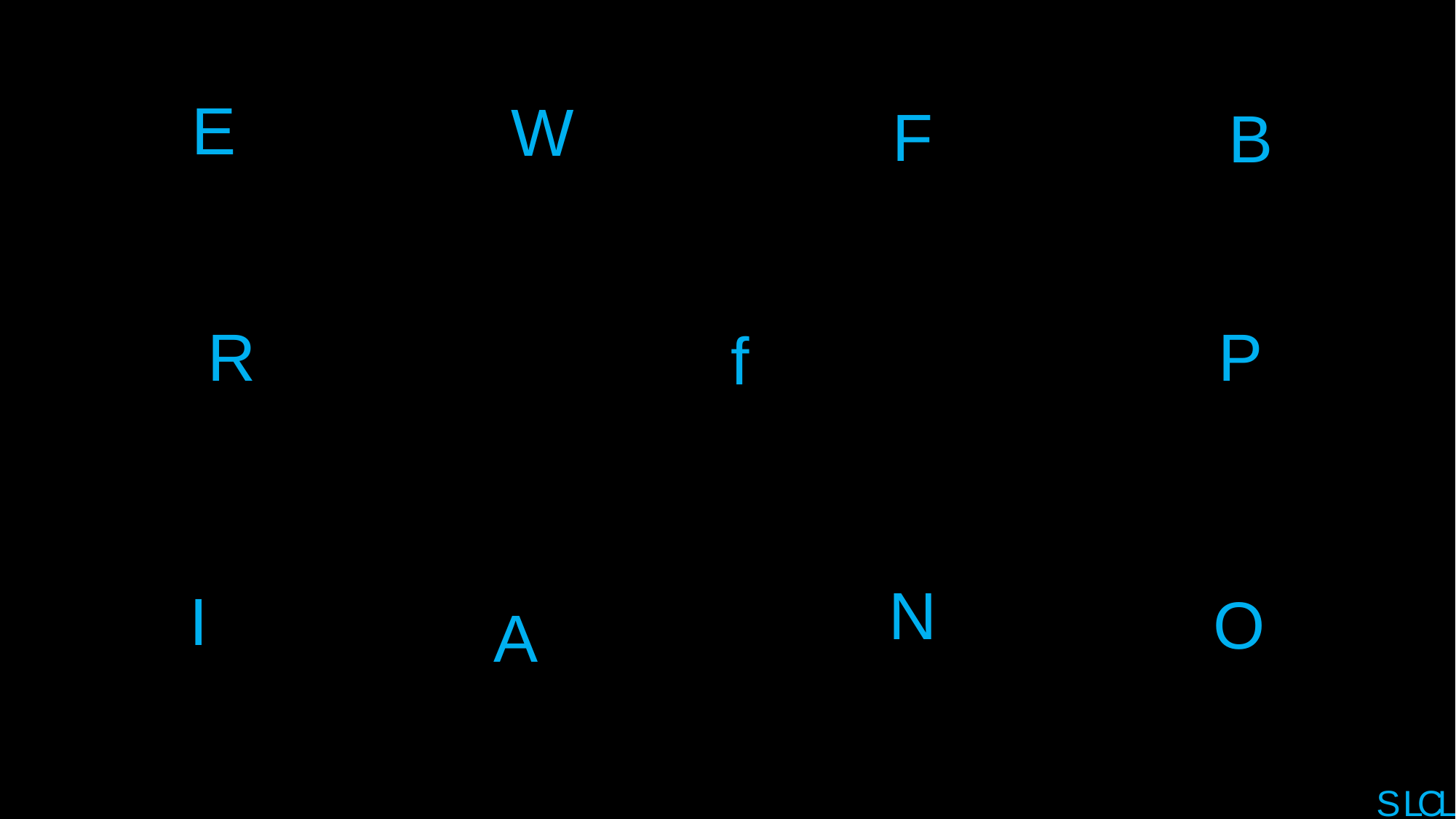

E
W
F
B
R
P
f
N
I
O
A
S
L
C
L